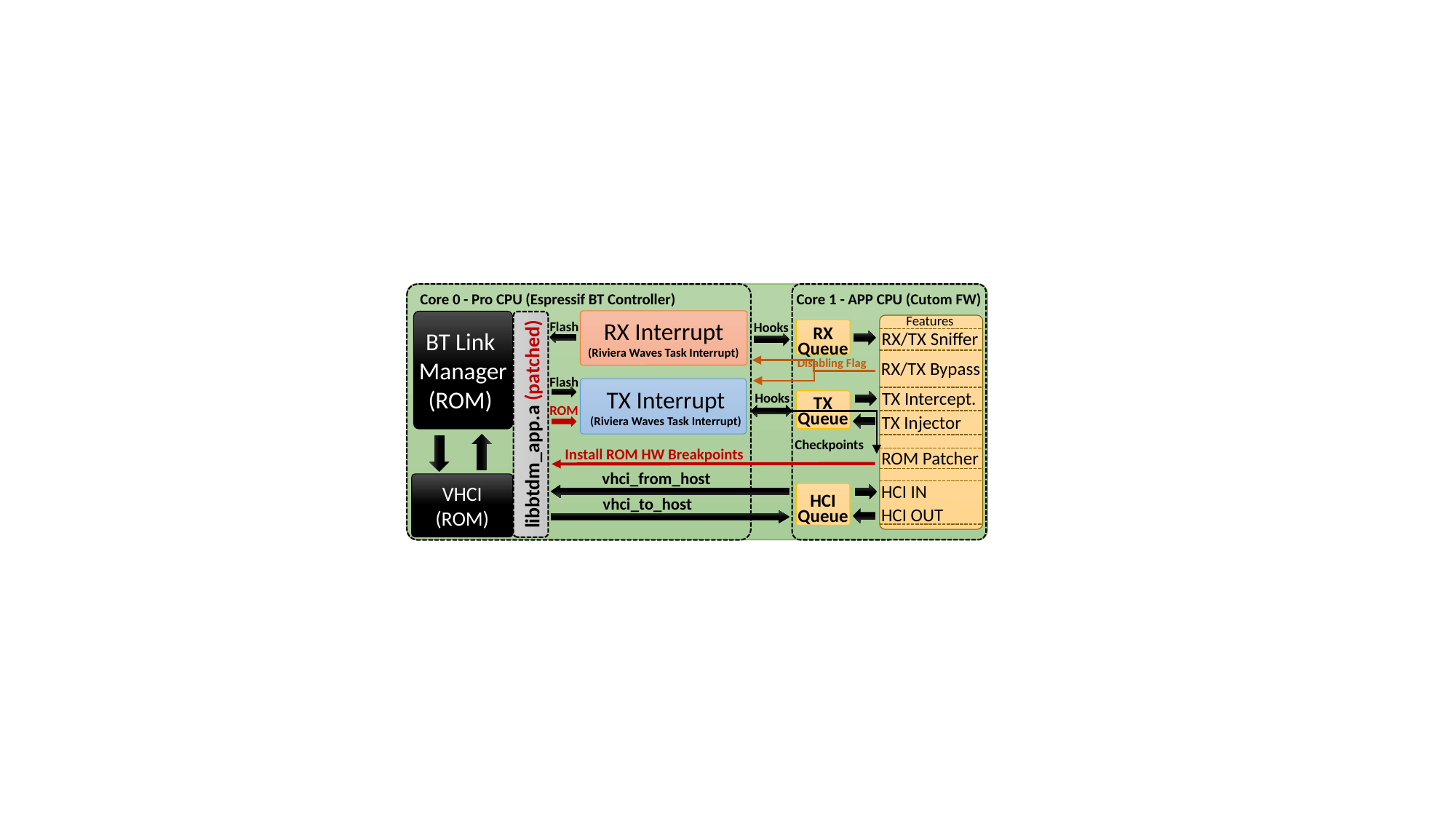

Core 0 - Pro CPU (Espressif BT Controller)
Core 1 - APP CPU (Cutom FW)
Features
RX Interrupt
(Riviera Waves Task Interrupt)
BT Link
Manager
(ROM)
Hooks
Flash

RX
Queue
RX/TX Sniffer

Disabling Flag
RX/TX Bypass
Flash
TX Interrupt
(Riviera Waves Task Interrupt)
TX Intercept.
Hooks

TX
Queue

ROM

TX Injector
libbtdm_app.a (patched)

Checkpoints
Install ROM HW Breakpoints
ROM Patcher

vhci_from_host
VHCI
(ROM)
HCI IN
HCI
Queue

vhci_to_host
HCI OUT